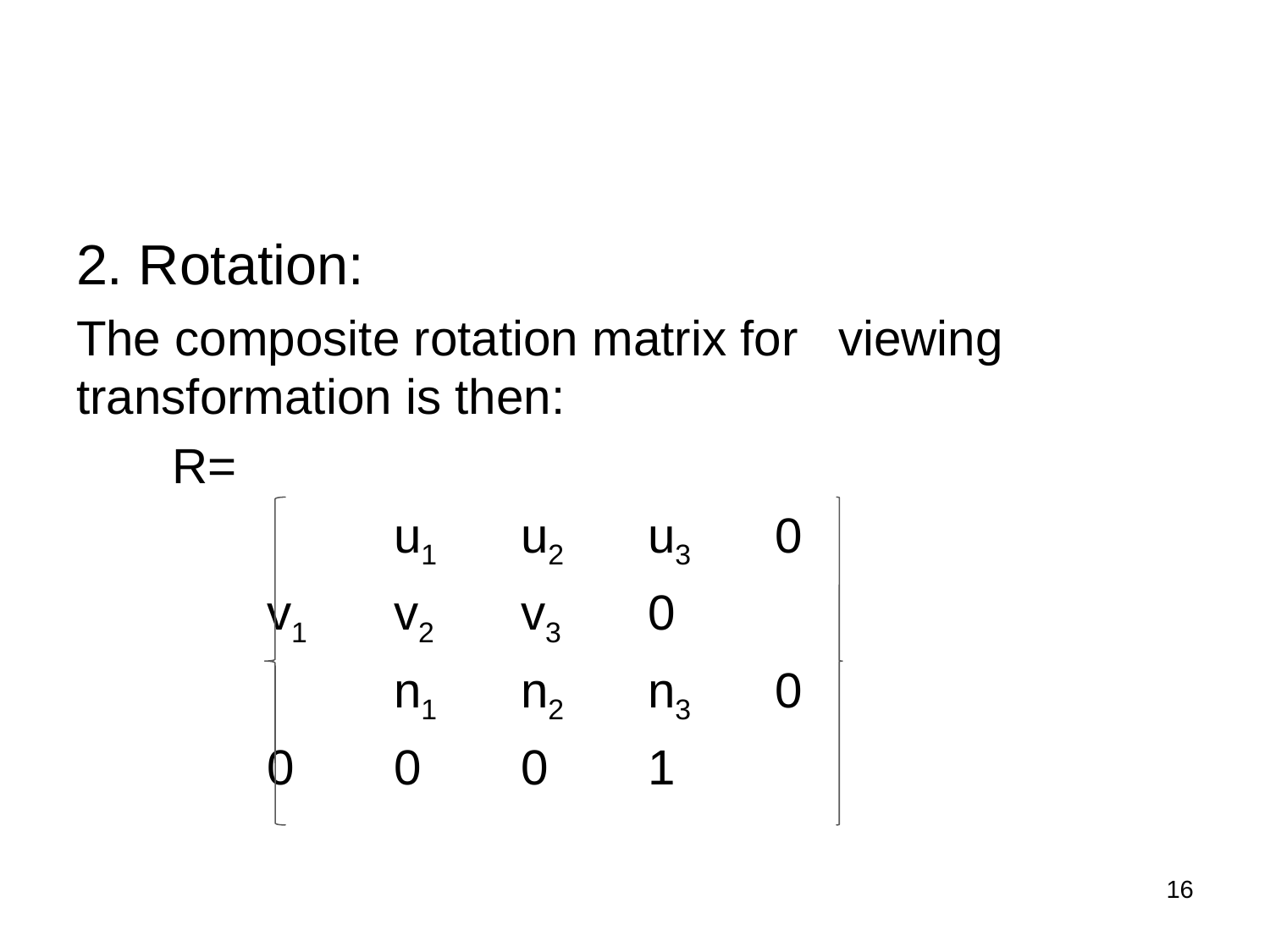

#
2. Rotation:
The composite rotation matrix for 	viewing transformation is then:
       R=
		u1	u2	u3	0
        	v1	v2	v3 	0
		n1	n2	n3 	0
        	0	0	0	1

16